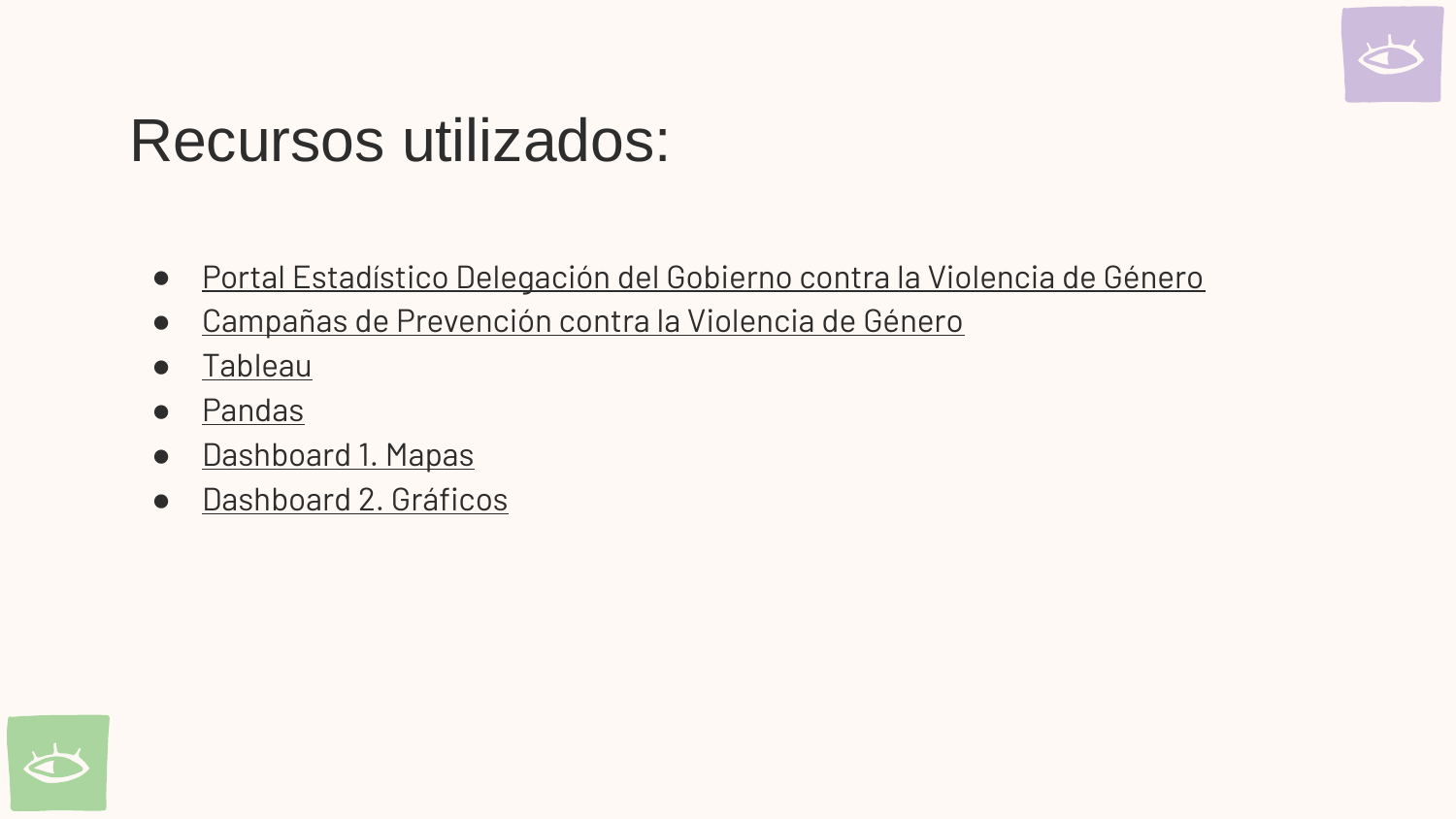

# Recursos utilizados:

Portal Estadístico Delegación del Gobierno contra la Violencia de Género
Campañas de Prevención contra la Violencia de Género
Tableau
Pandas
Dashboard 1. Mapas
Dashboard 2. Gráficos